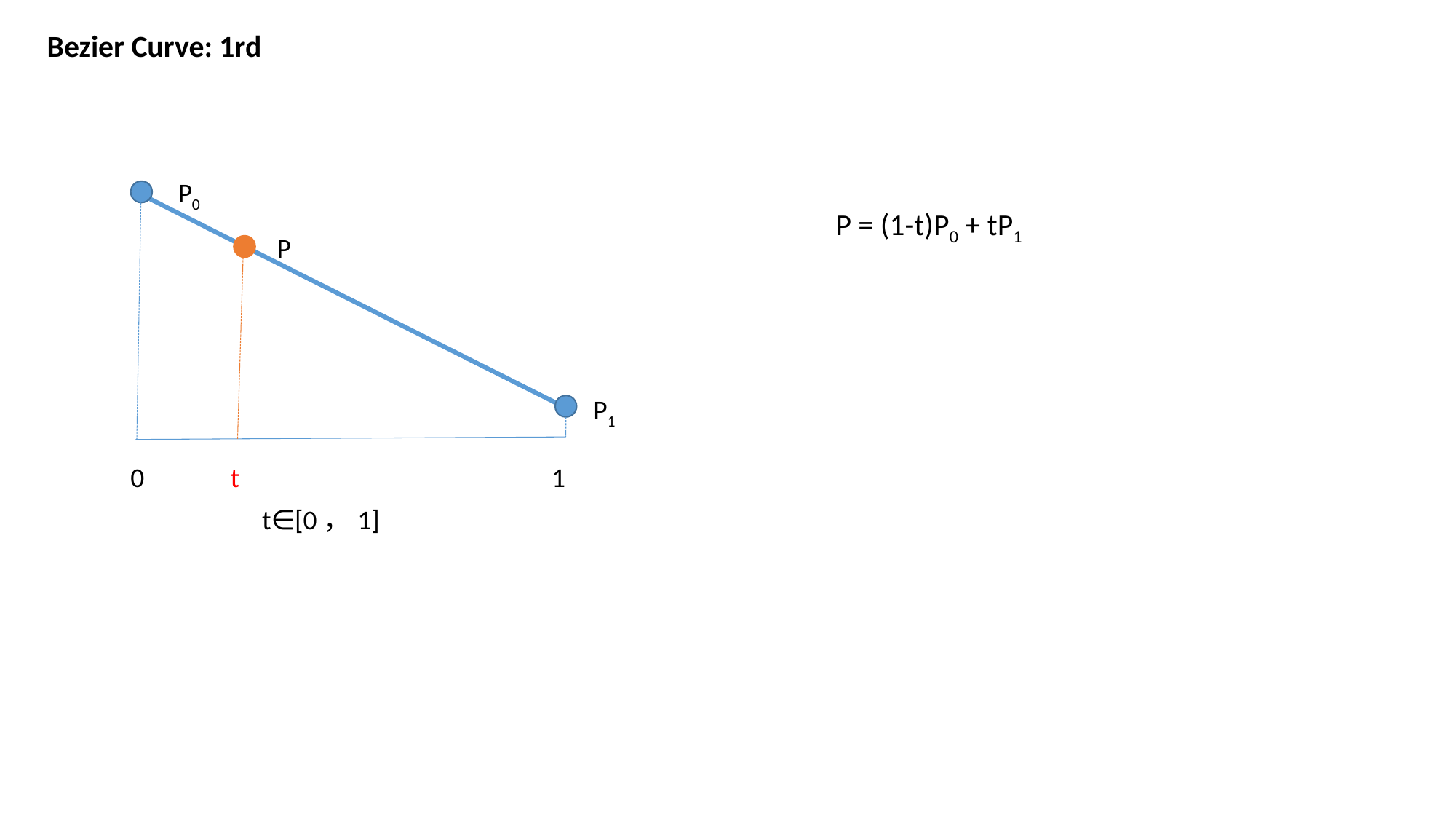

Bezier Curve: 1rd
P0

P = (1-t)P0 + tP1
P

P1

0
t
1
t∈[0，1]